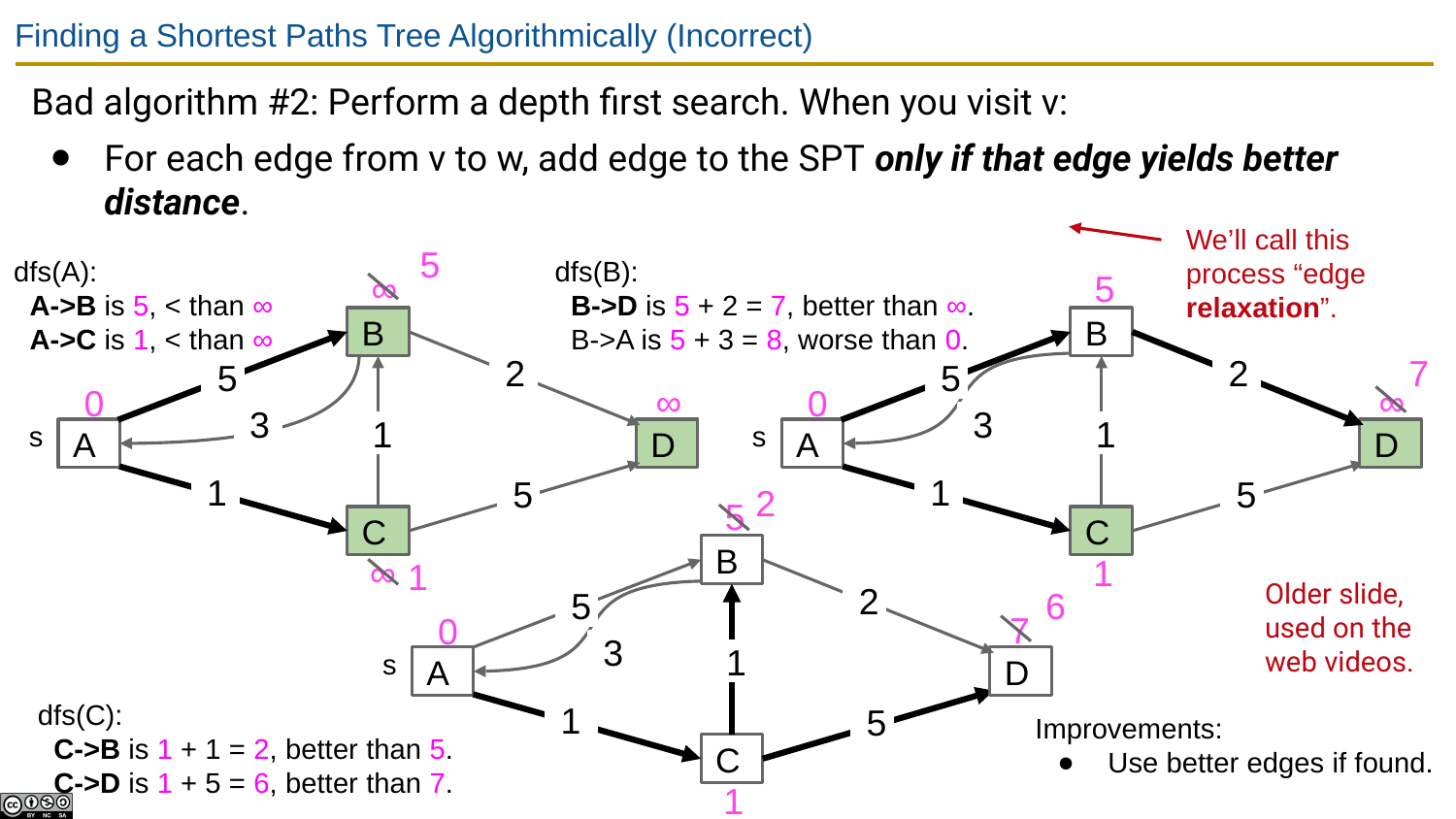

# Finding a Shortest Paths Tree Algorithmically (Incorrect)
Bad algorithm #2: Perform a depth first search. When you visit v:
For each edge from v to w, add edge to the SPT only if that edge yields better distance.
We’ll call this process “edge relaxation”.
5
dfs(A):
  A->B is 5, < than ∞
  A->C is 1, < than ∞
dfs(B):
  B->D is 5 + 2 = 7, better than ∞.
  B->A is 5 + 3 = 8, worse than 0.
∞
B

2
5
∞
0
3
s
1
A
D
1
5
C
∞
5
B

2
5
∞
0
3
s
1
A
D
1
5
C
1
7
2
5
B

2
5
0
3
s
1
A
D
1
5
C
1
6
7
1
Older slide, used on the web videos.
dfs(C):
  C->B is 1 + 1 = 2, better than 5.
  C->D is 1 + 5 = 6, better than 7.
Improvements:
Use better edges if found.